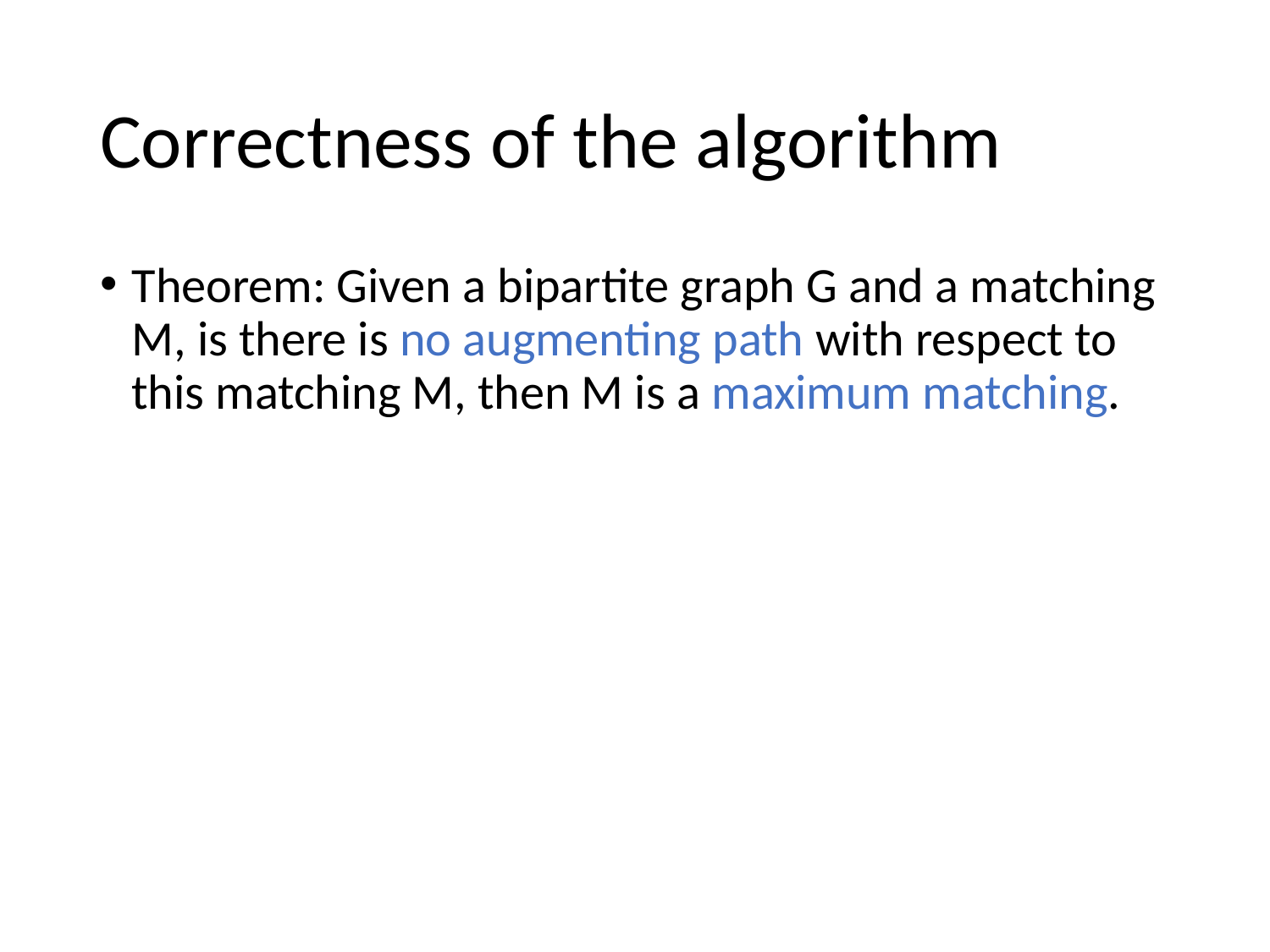

# Correctness of the algorithm
Theorem: Given a bipartite graph G and a matching M, is there is no augmenting path with respect to this matching M, then M is a maximum matching.